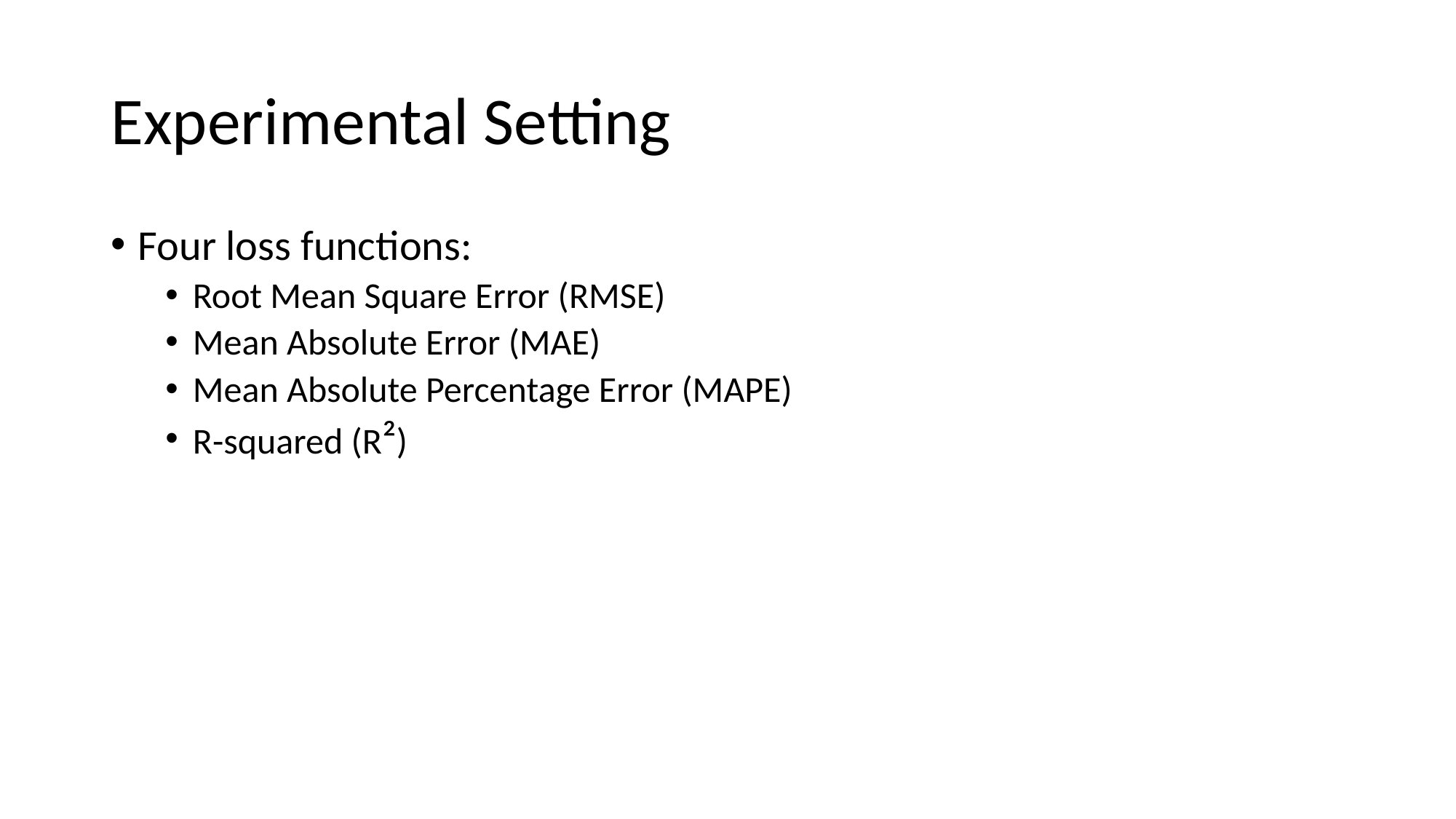

# Experimental Setting
Four loss functions:
Root Mean Square Error (RMSE)
Mean Absolute Error (MAE)
Mean Absolute Percentage Error (MAPE)
R-squared (R²)